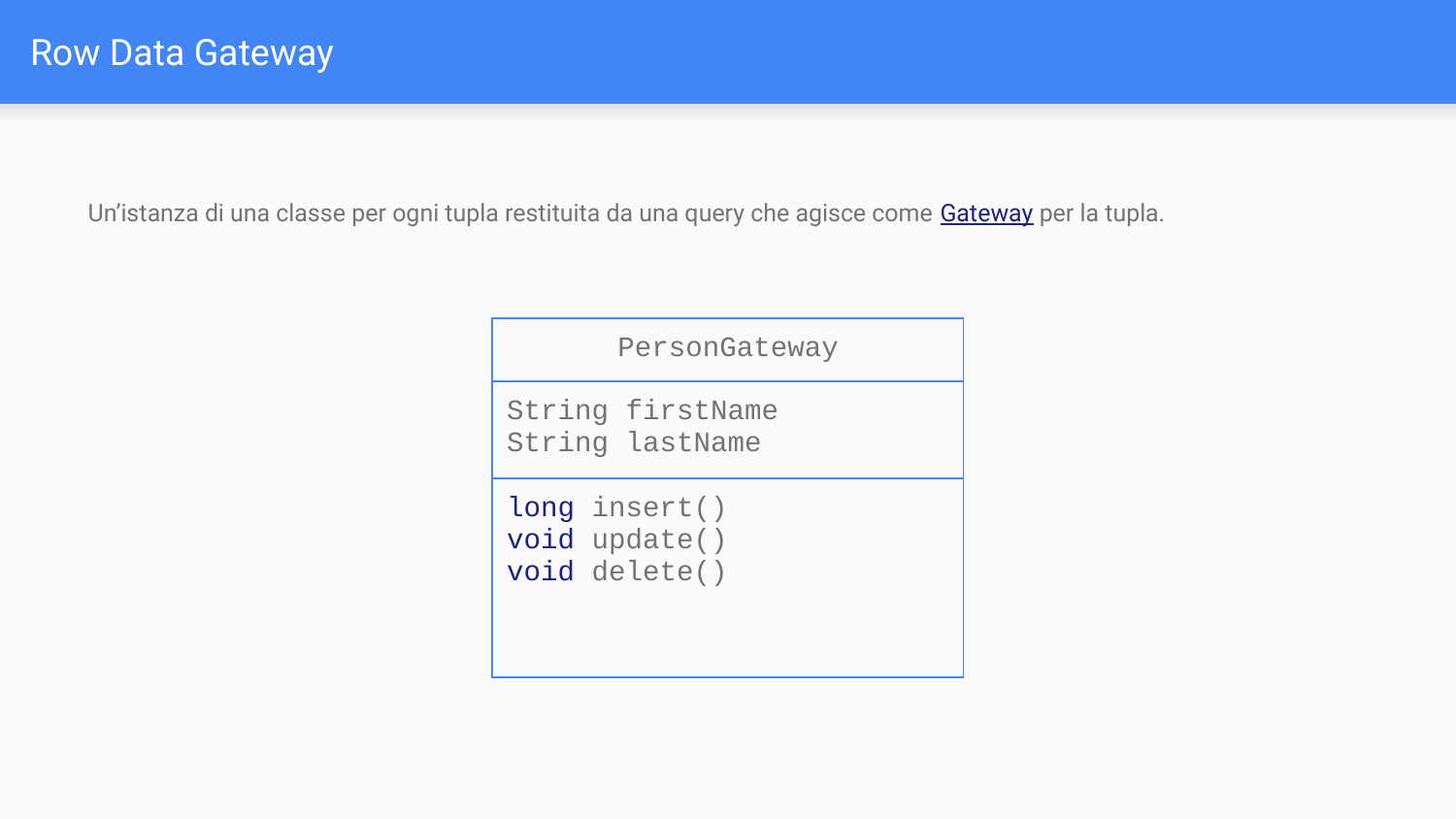

# Row Data Gateway
Un’istanza di una classe per ogni tupla restituita da una query che agisce come Gateway per la tupla.
| PersonGateway |
| --- |
| String firstName String lastName |
| long insert() void update() void delete() |